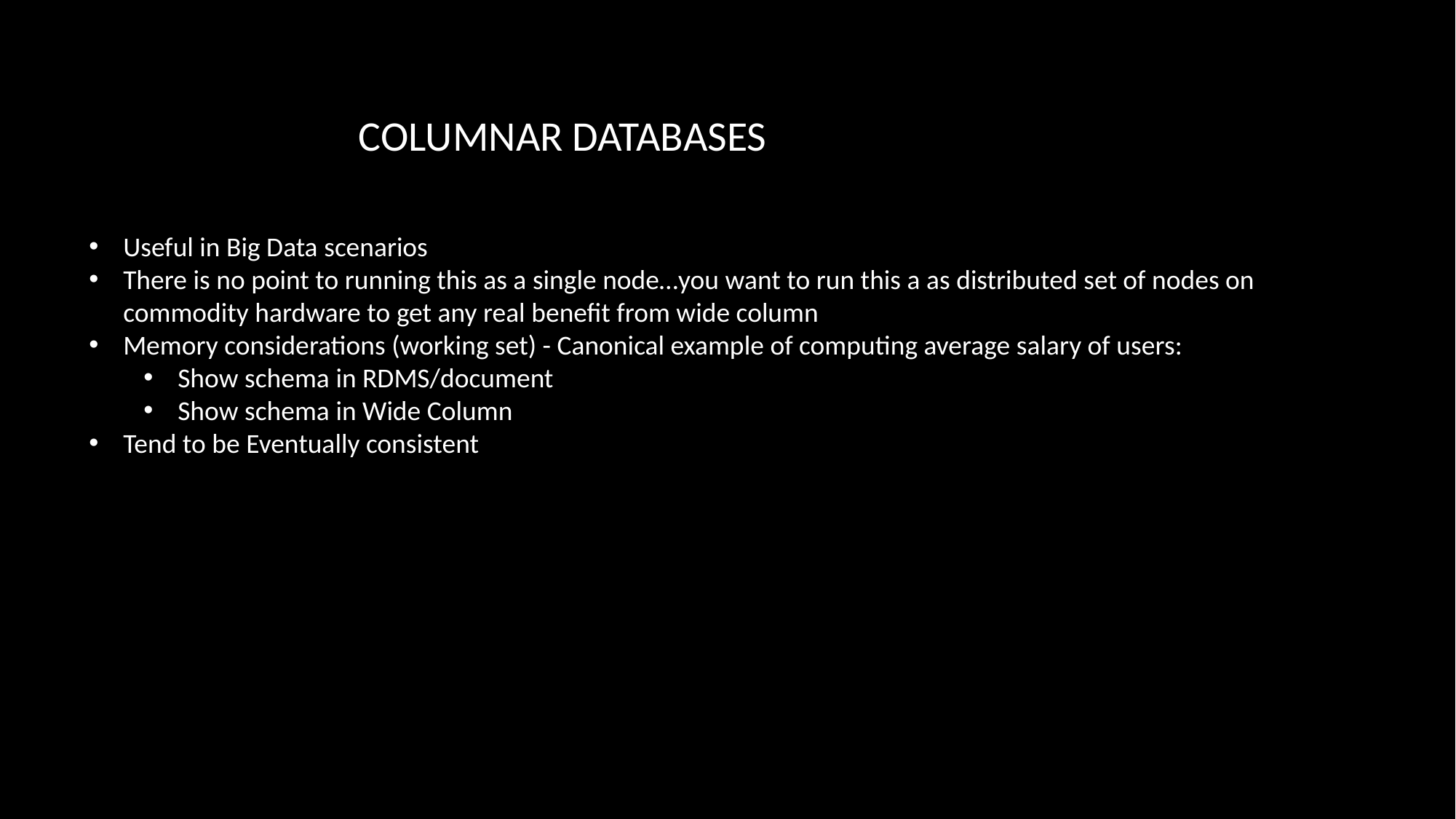

COLUMNAR DATABASES
Useful in Big Data scenarios
There is no point to running this as a single node…you want to run this a as distributed set of nodes on
commodity hardware to get any real benefit from wide column
Memory considerations (working set) - Canonical example of computing average salary of users:
Show schema in RDMS/document
Show schema in Wide Column
Tend to be Eventually consistent